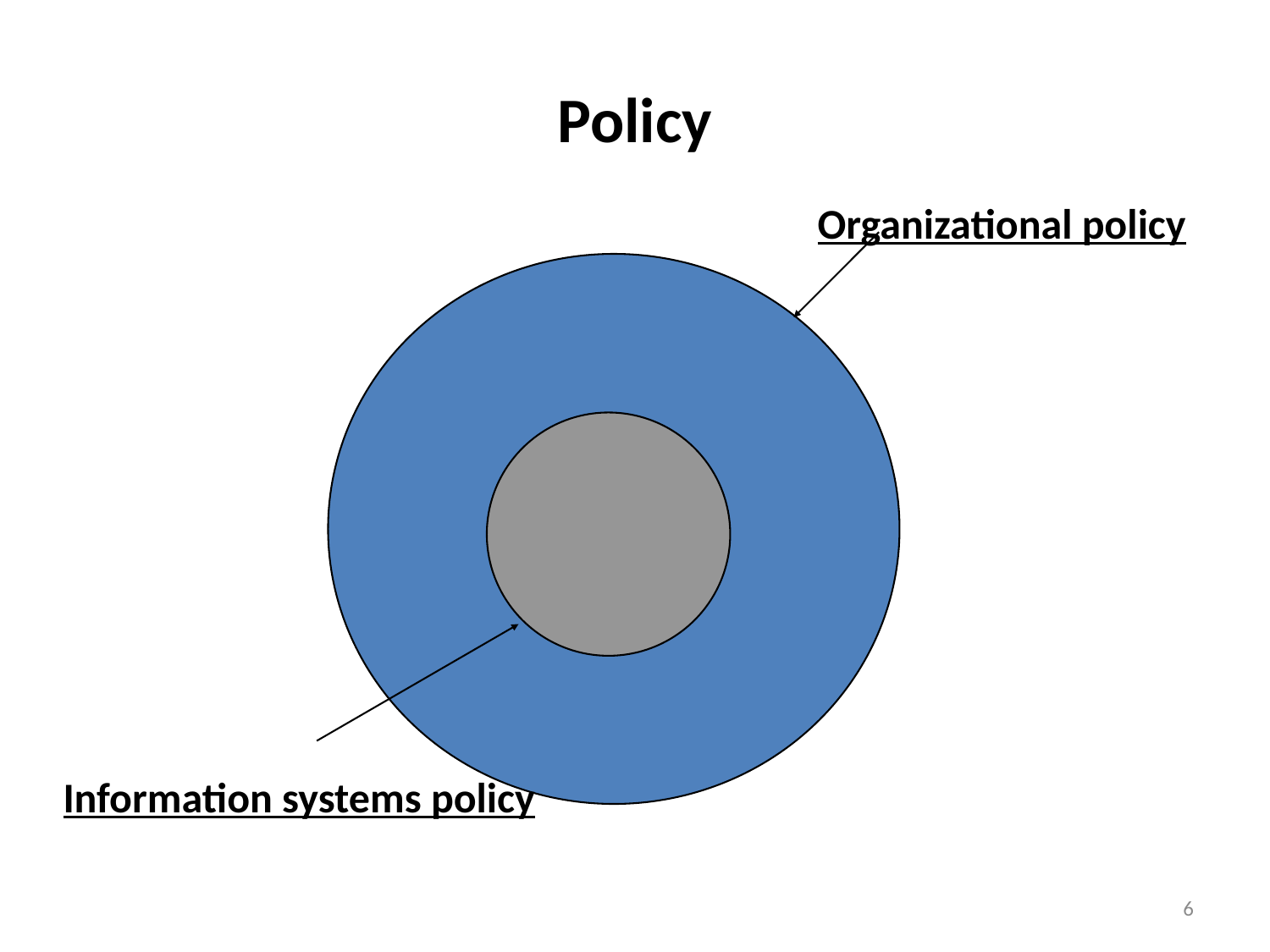

# Policy
Organizational policy

Information systems policy
6